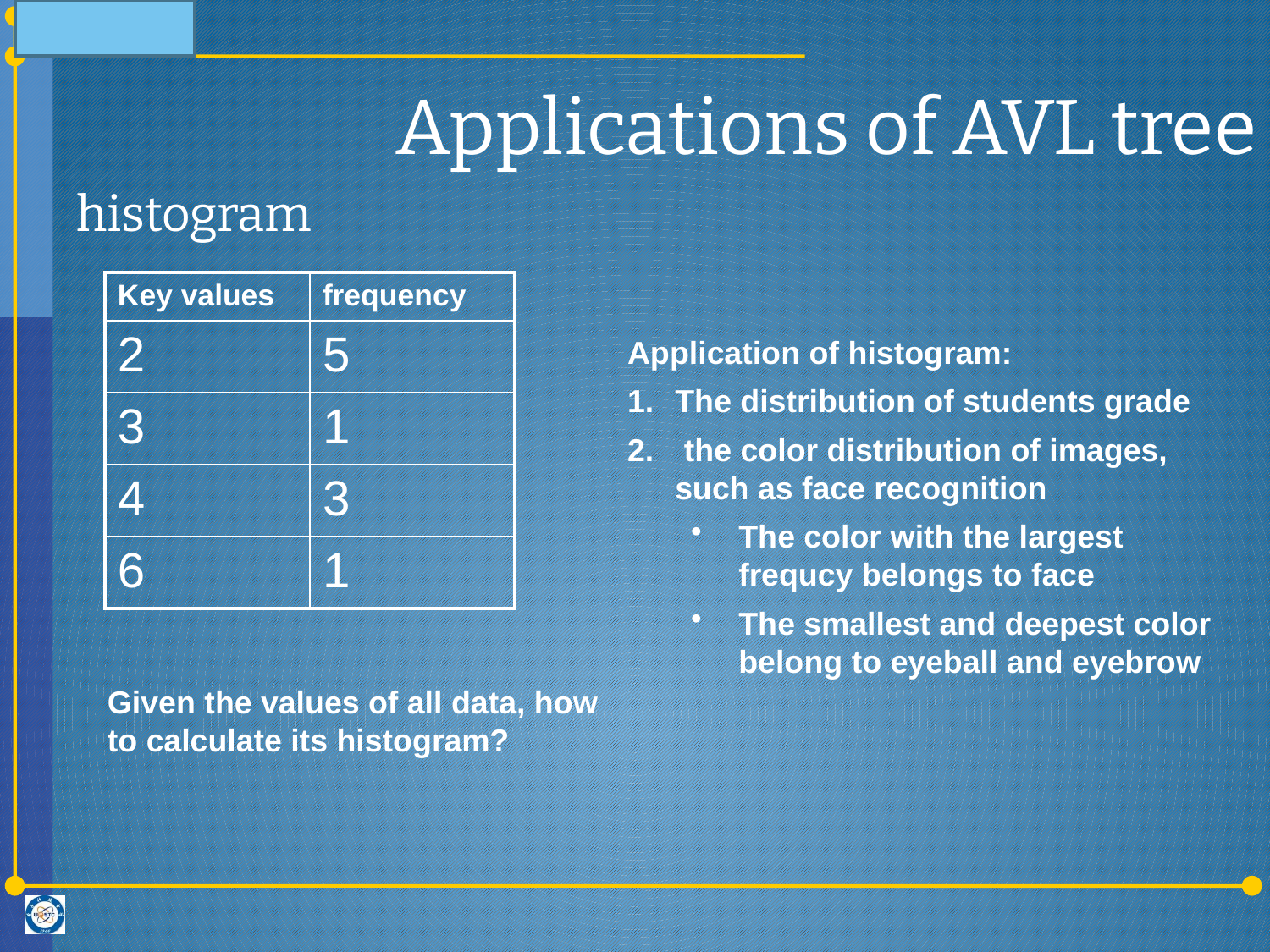

# Applications of AVL tree
histogram
| Key values | frequency |
| --- | --- |
| 2 | 5 |
| 3 | 1 |
| 4 | 3 |
| 6 | 1 |
Application of histogram:
The distribution of students grade
 the color distribution of images, such as face recognition
The color with the largest frequcy belongs to face
The smallest and deepest color belong to eyeball and eyebrow
Given the values of all data, how to calculate its histogram?